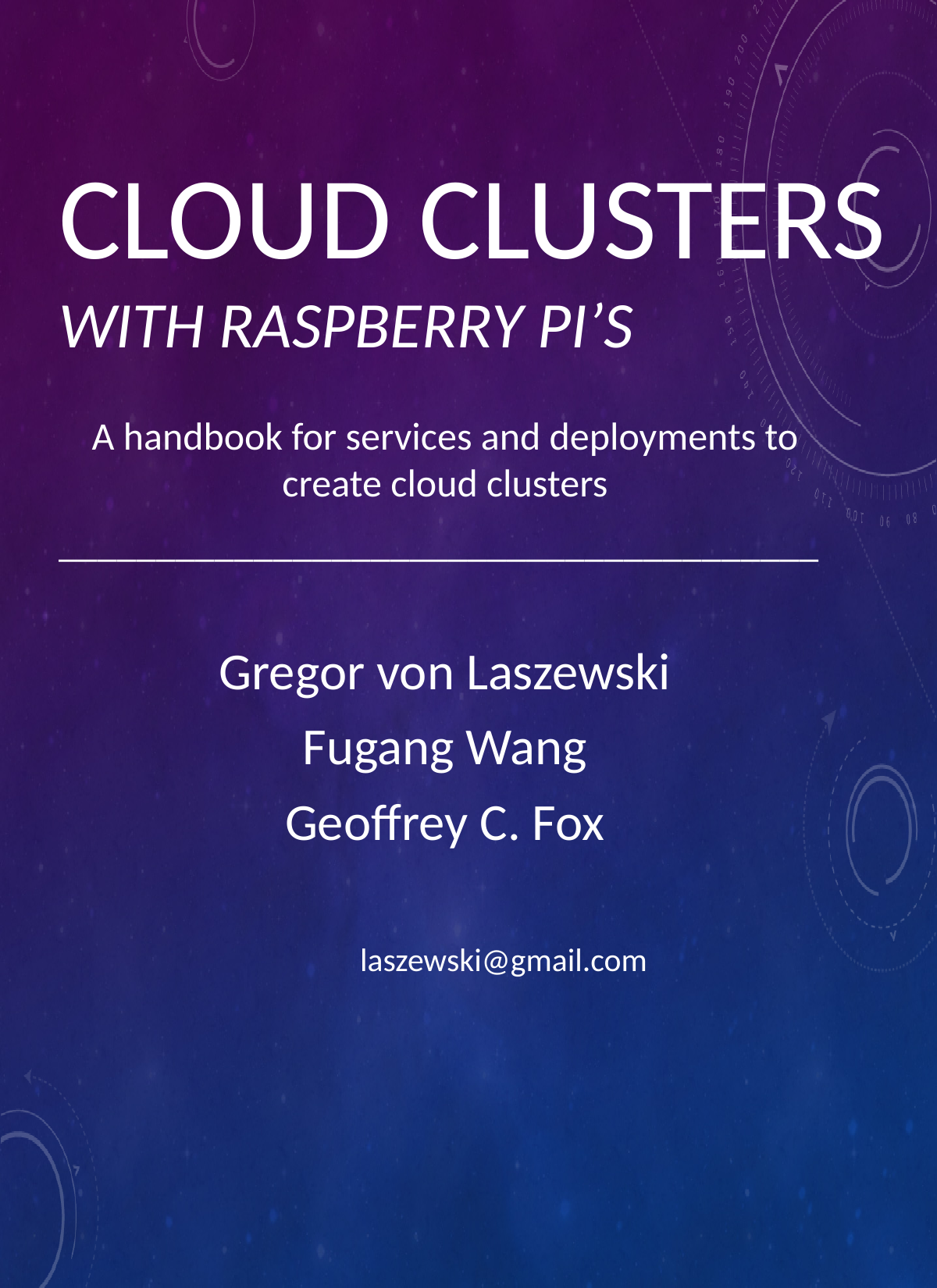

# Cloud Clusters with Raspberry Pi’s
A handbook for services and deployments to create cloud clusters
_______________________________________

Gregor von Laszewski
Fugang Wang
Geoffrey C. Fox

	laszewski@gmail.com